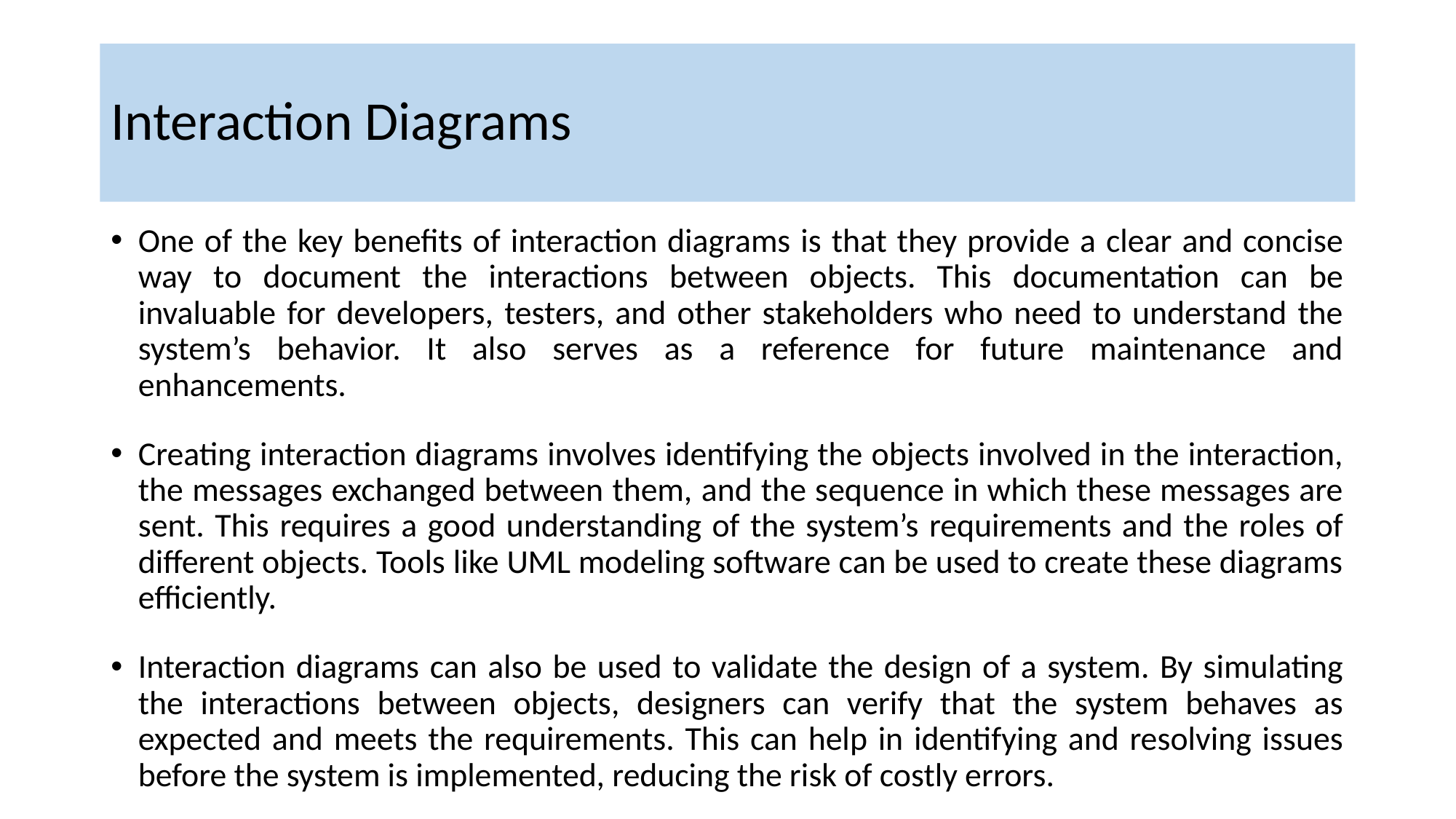

# Interaction Diagrams
One of the key benefits of interaction diagrams is that they provide a clear and concise way to document the interactions between objects. This documentation can be invaluable for developers, testers, and other stakeholders who need to understand the system’s behavior. It also serves as a reference for future maintenance and enhancements.
Creating interaction diagrams involves identifying the objects involved in the interaction, the messages exchanged between them, and the sequence in which these messages are sent. This requires a good understanding of the system’s requirements and the roles of different objects. Tools like UML modeling software can be used to create these diagrams efficiently.
Interaction diagrams can also be used to validate the design of a system. By simulating the interactions between objects, designers can verify that the system behaves as expected and meets the requirements. This can help in identifying and resolving issues before the system is implemented, reducing the risk of costly errors.